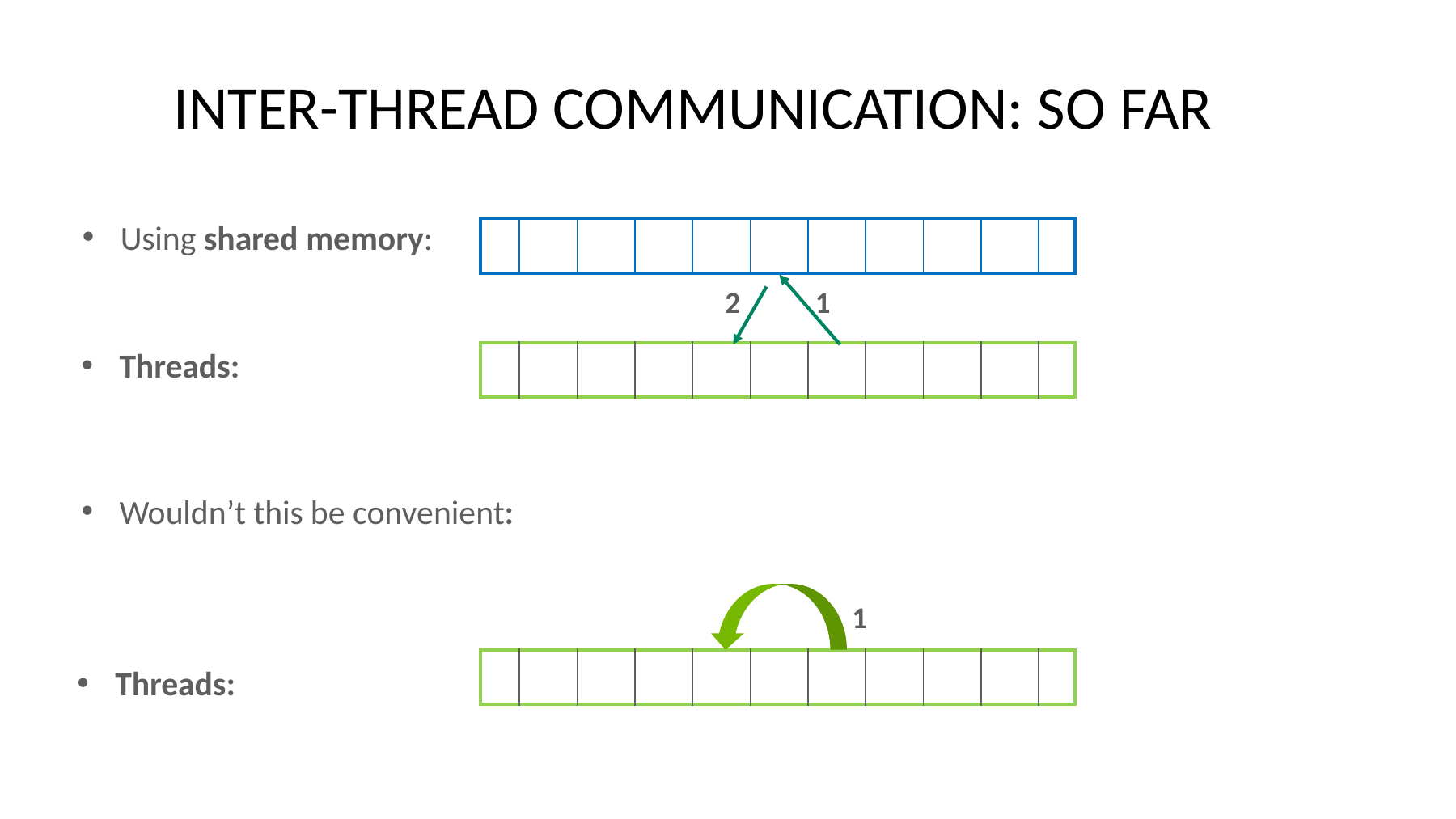

# INTER-THREAD COMMUNICATION: SO FAR
Using shared memory:
|  |  |  |  |  |  |  |  |  |  |  |
| --- | --- | --- | --- | --- | --- | --- | --- | --- | --- | --- |

2
1

Threads:

Wouldn’t this be convenient:
|  |  |  |  |  |  |  |  |  |  |  |
| --- | --- | --- | --- | --- | --- | --- | --- | --- | --- | --- |

1
|  |  |  |  |  |  |  |  |  |  |  |
| --- | --- | --- | --- | --- | --- | --- | --- | --- | --- | --- |
Threads:
47